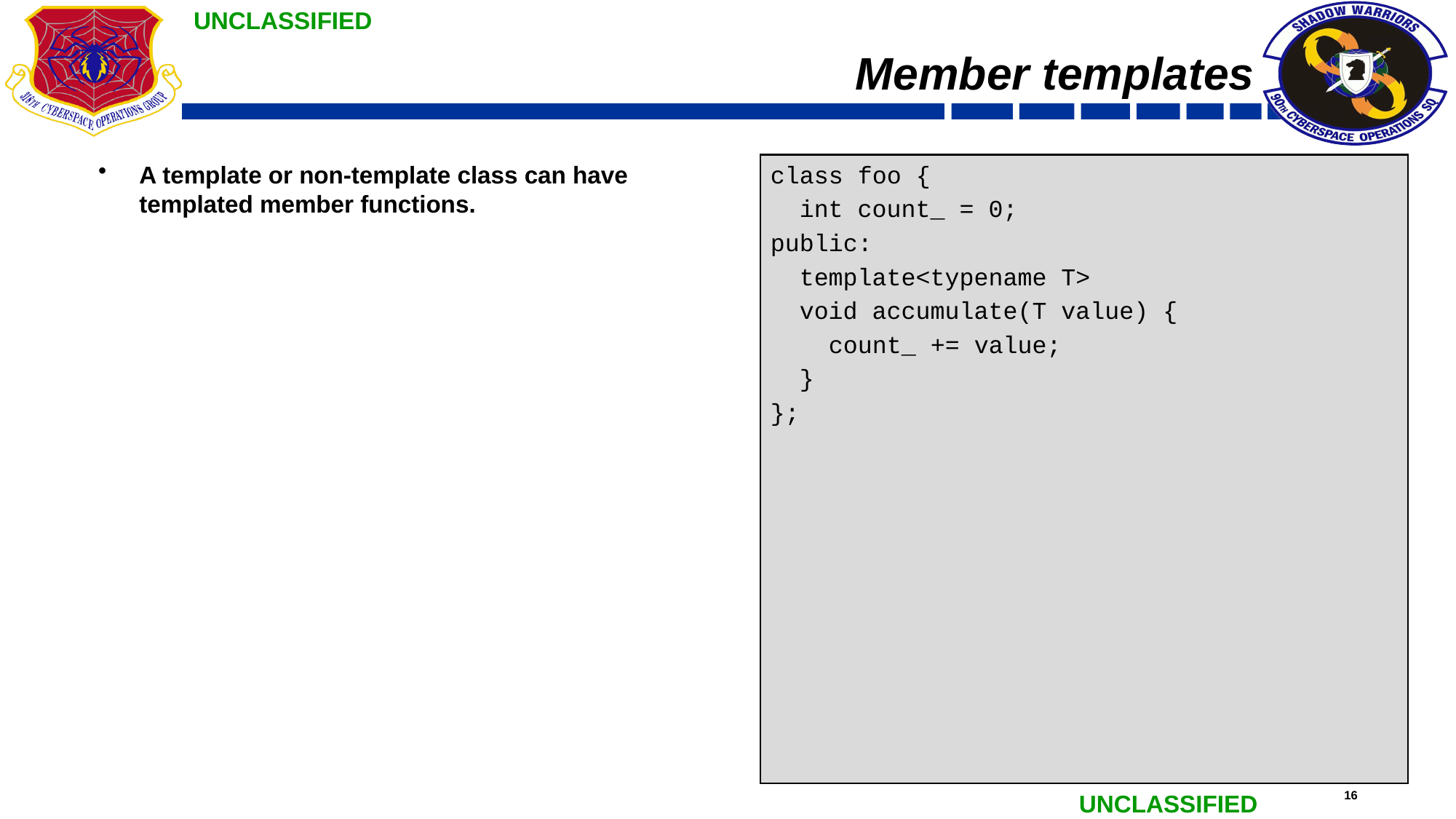

# Member templates
A template or non-template class can have templated member functions.
class foo {
  int count_ = 0;
public:
  template<typename T>
  void accumulate(T value) {
    count_ += value;
  }
};